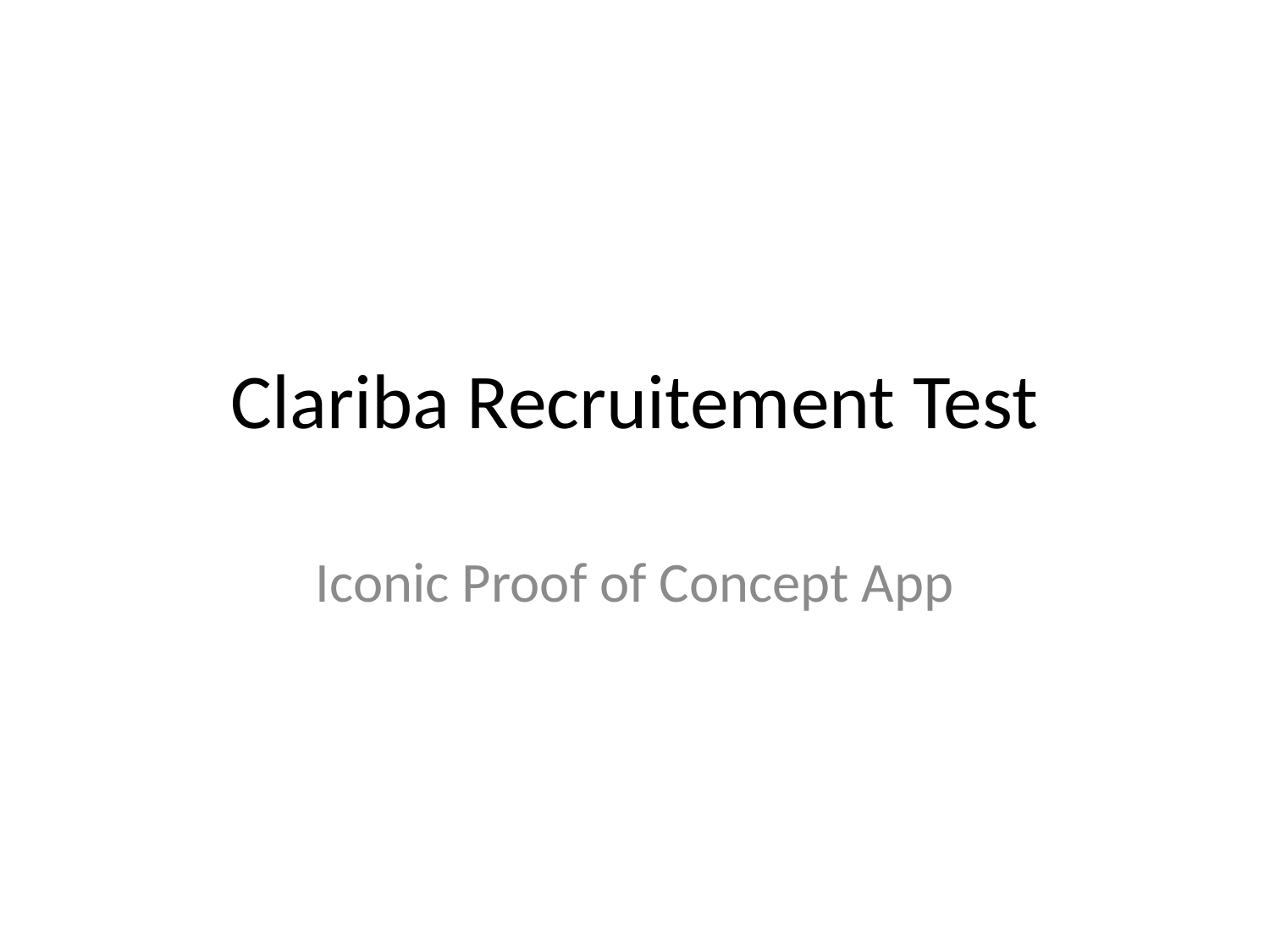

# Clariba Recruitement Test
Iconic Proof of Concept App